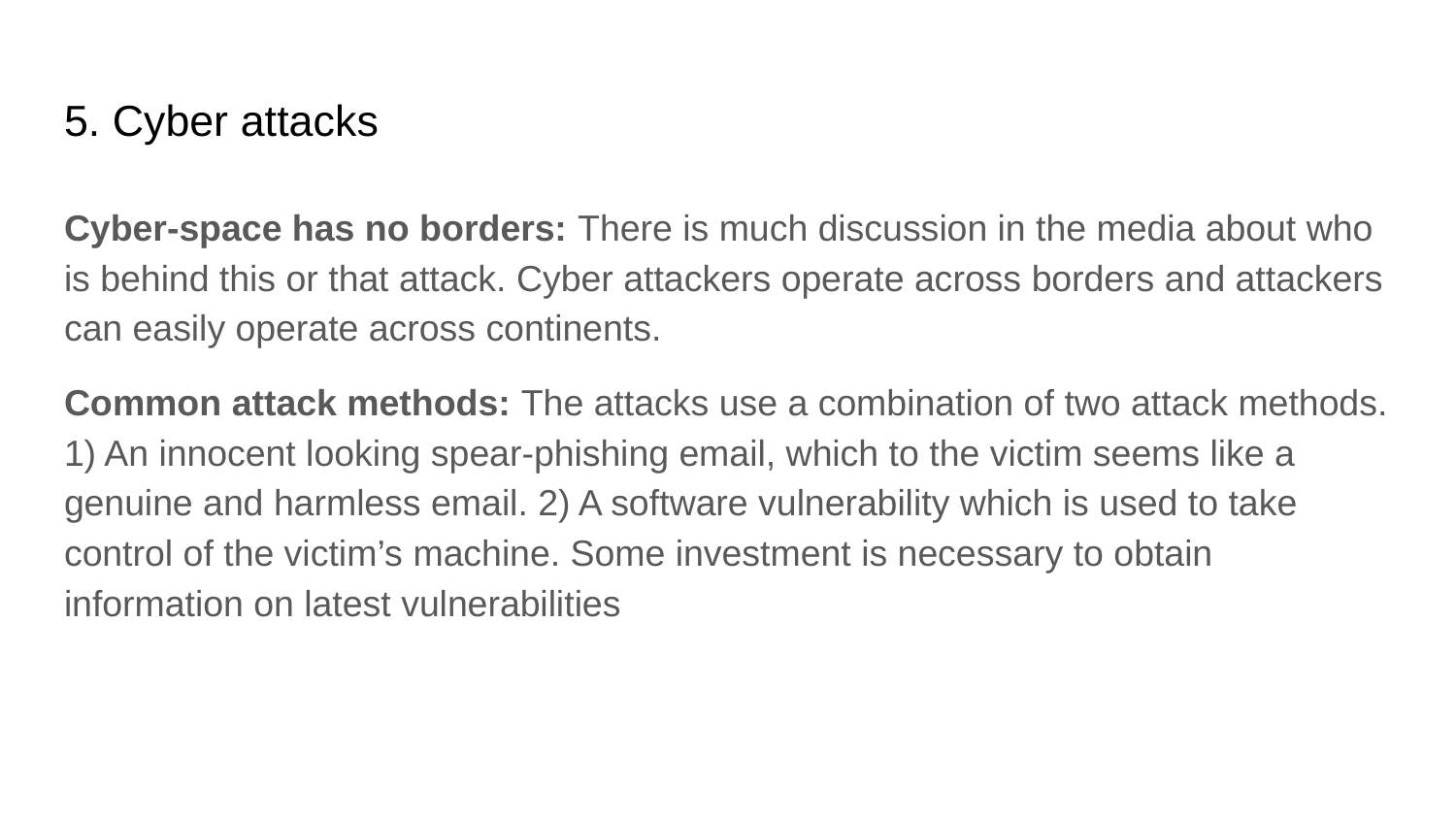

# 5. Cyber attacks
Cyber-space has no borders: There is much discussion in the media about who is behind this or that attack. Cyber attackers operate across borders and attackers can easily operate across continents.
Common attack methods: The attacks use a combination of two attack methods. 1) An innocent looking spear-phishing email, which to the victim seems like a genuine and harmless email. 2) A software vulnerability which is used to take control of the victim’s machine. Some investment is necessary to obtain information on latest vulnerabilities